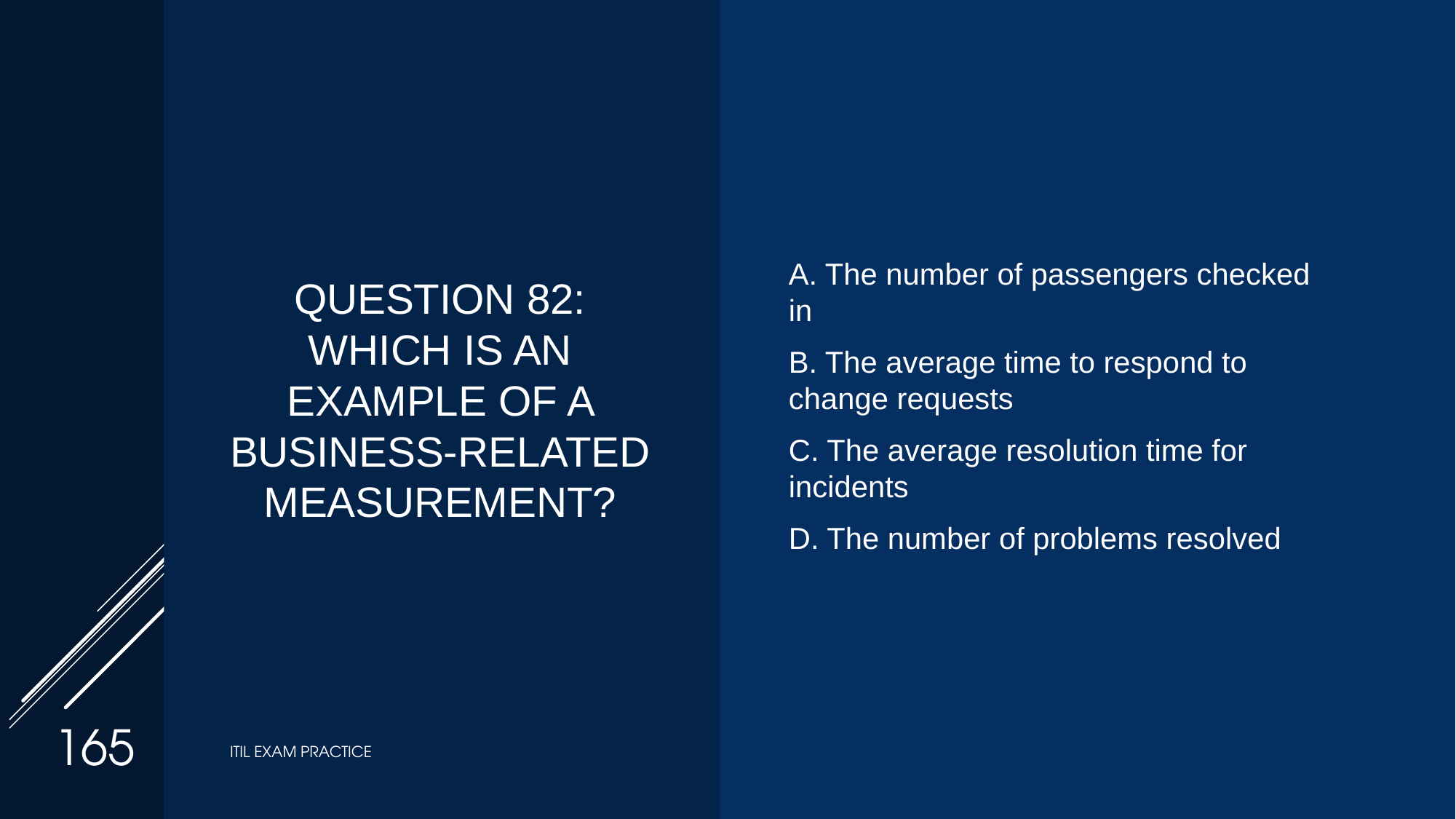

# Question 82: Which is an example of a business-related measurement?
A. The number of passengers checked in
B. The average time to respond to change requests
C. The average resolution time for incidents
D. The number of problems resolved
165
ITIL EXAM PRACTICE